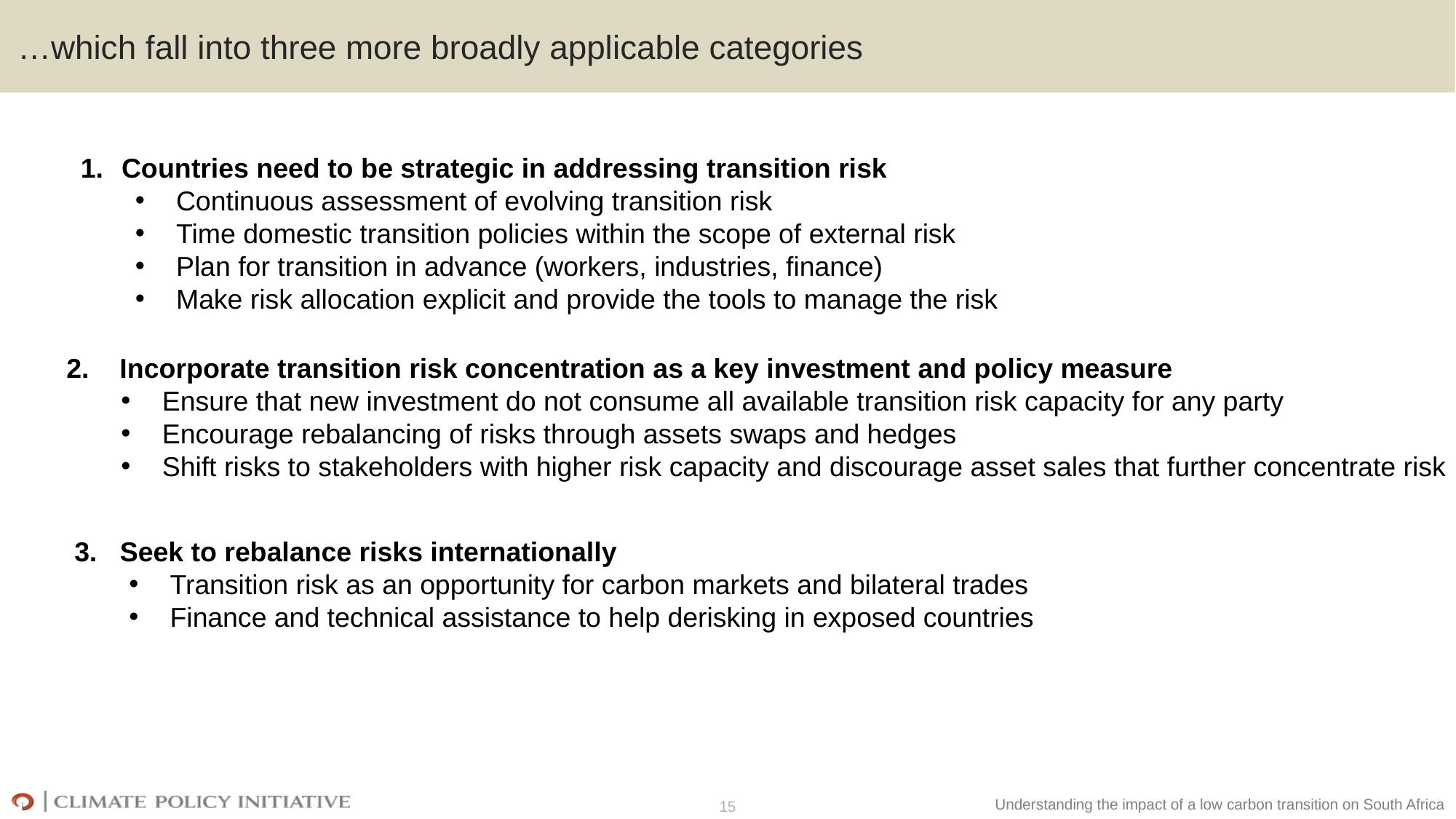

# …which fall into three more broadly applicable categories
Countries need to be strategic in addressing transition risk
Continuous assessment of evolving transition risk
Time domestic transition policies within the scope of external risk
Plan for transition in advance (workers, industries, finance)
Make risk allocation explicit and provide the tools to manage the risk
2.    Incorporate transition risk concentration as a key investment and policy measure
Ensure that new investment do not consume all available transition risk capacity for any party
Encourage rebalancing of risks through assets swaps and hedges
Shift risks to stakeholders with higher risk capacity and discourage asset sales that further concentrate risk
3.   Seek to rebalance risks internationally
Transition risk as an opportunity for carbon markets and bilateral trades
Finance and technical assistance to help derisking in exposed countries
15